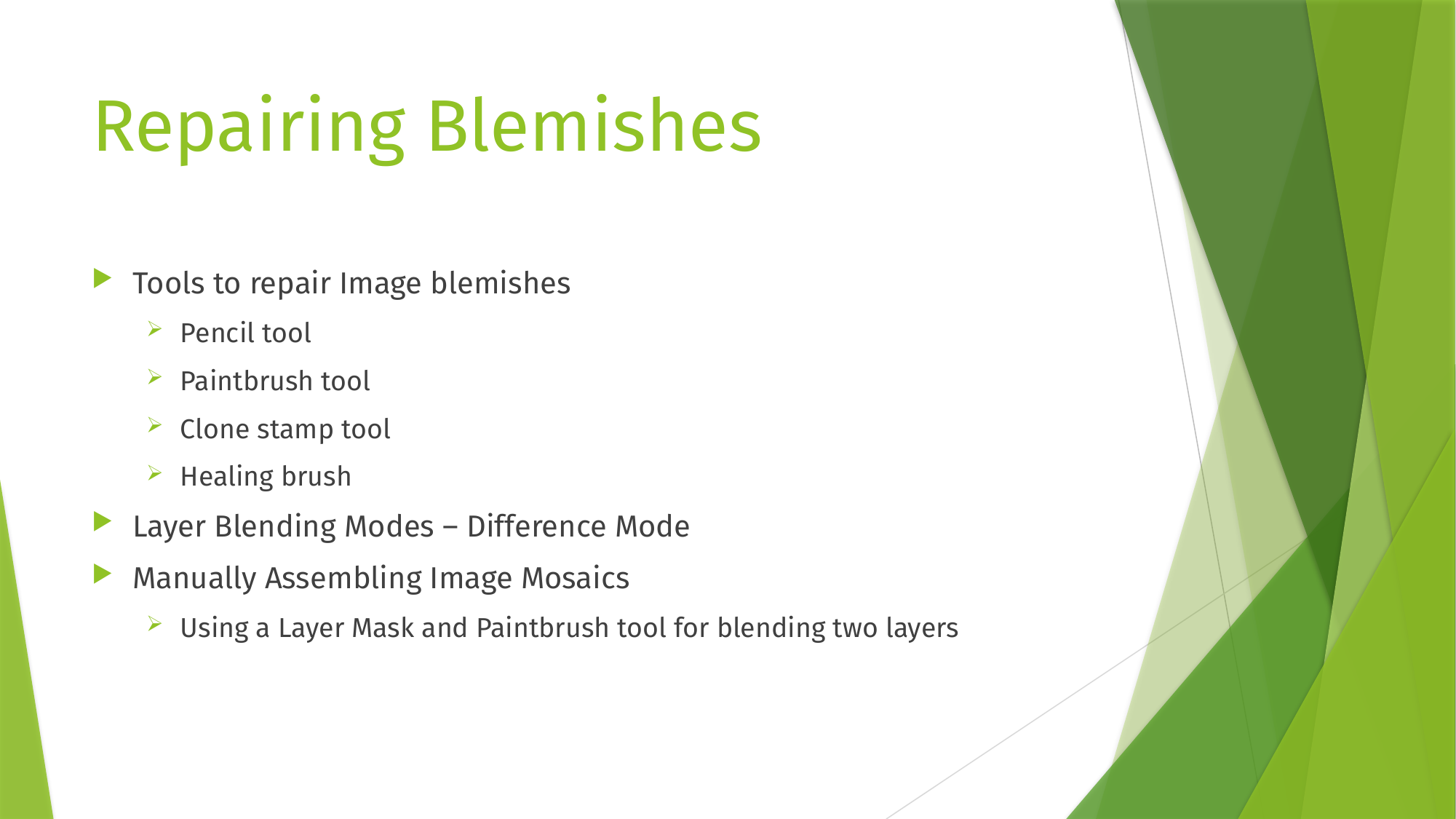

# Repairing Blemishes
Tools to repair Image blemishes
Pencil tool
Paintbrush tool
Clone stamp tool
Healing brush
Layer Blending Modes – Difference Mode
Manually Assembling Image Mosaics
Using a Layer Mask and Paintbrush tool for blending two layers